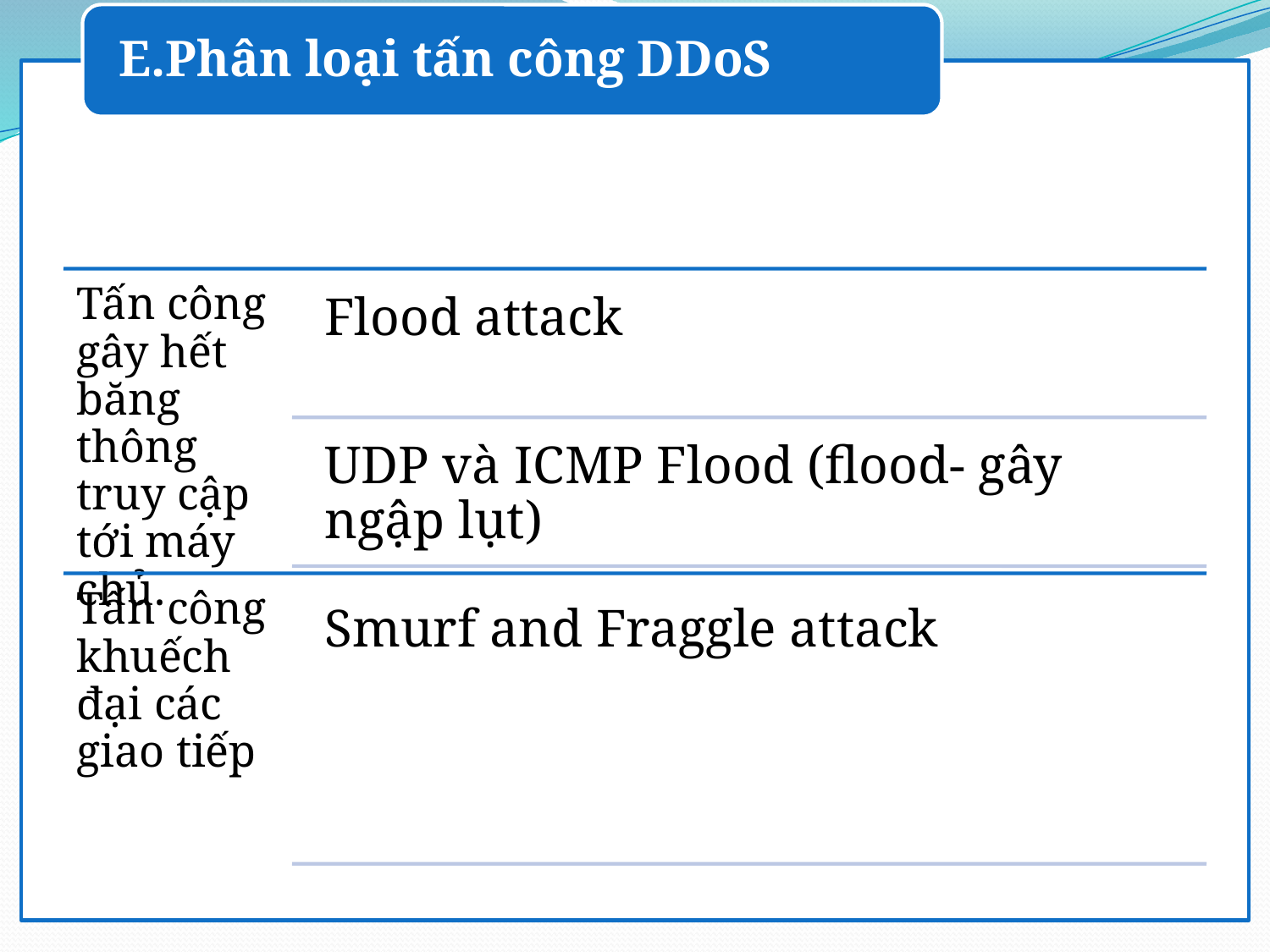

E.Phân loại tấn công DDoS

#
Tấn công gây hết băng thông truy cập tới máy chủ.
Flood attack
UDP và ICMP Flood (flood- gây ngập lụt)
Tấn công khuếch đại các giao tiếp
Smurf and Fraggle attack